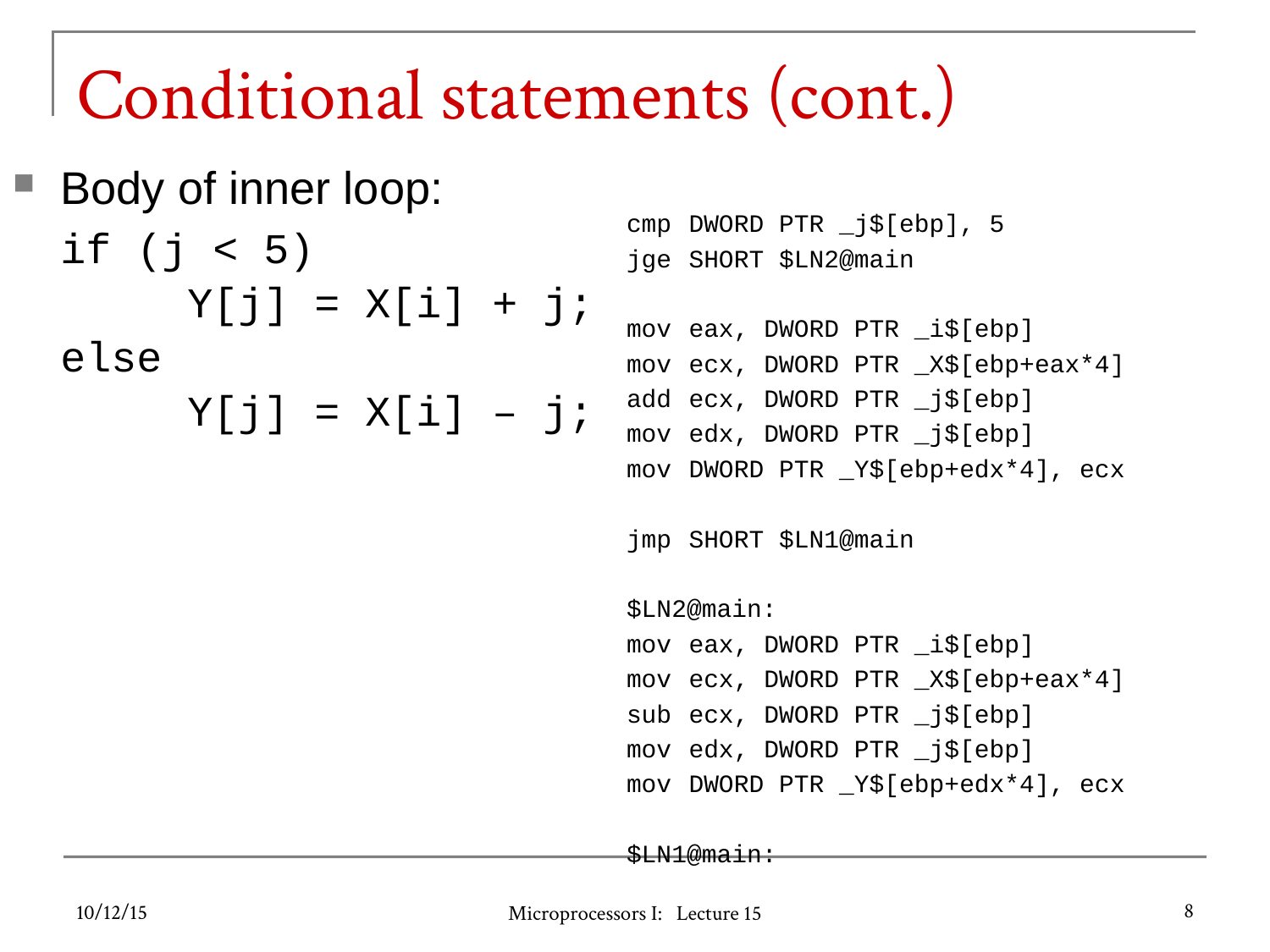

# Conditional statements (cont.)
Body of inner loop:
	if (j < 5)
		Y[j] = X[i] + j;
	else
		Y[j] = X[i] – j;

cmp	DWORD PTR _j$[ebp], 5
jge	SHORT $LN2@main

mov	eax, DWORD PTR _i$[ebp]
mov	ecx, DWORD PTR _X$[ebp+eax*4]
add	ecx, DWORD PTR _j$[ebp]
mov	edx, DWORD PTR _j$[ebp]
mov	DWORD PTR _Y$[ebp+edx*4], ecx

jmp	SHORT $LN1@main

$LN2@main:
mov	eax, DWORD PTR _i$[ebp]
mov	ecx, DWORD PTR _X$[ebp+eax*4]
sub	ecx, DWORD PTR _j$[ebp]
mov	edx, DWORD PTR _j$[ebp]
mov	DWORD PTR _Y$[ebp+edx*4], ecx

$LN1@main:

10/12/15
8
Microprocessors I:   Lecture 15